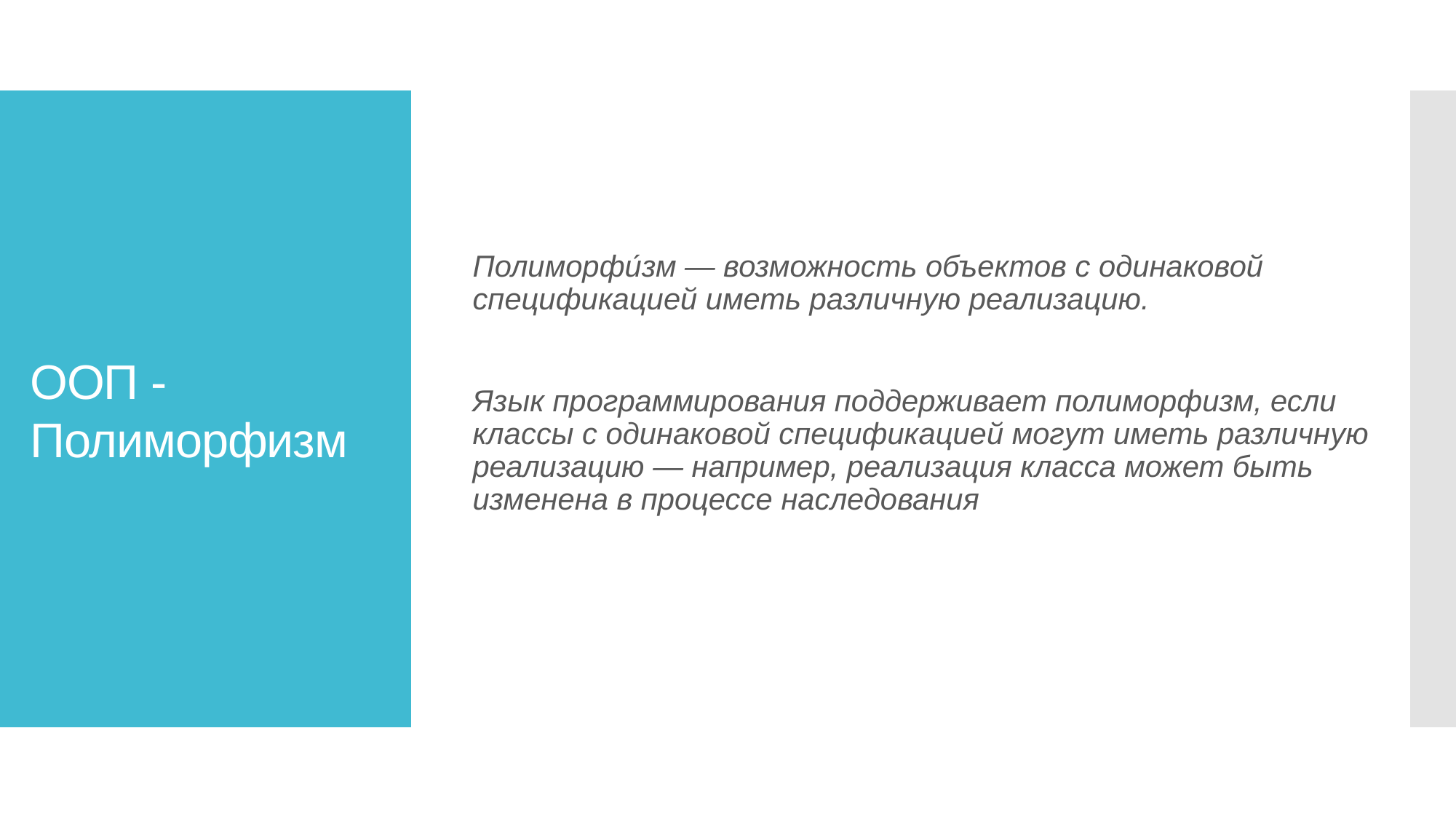

Полиморфи́зм — возможность объектов с одинаковой спецификацией иметь различную реализацию.

Язык программирования поддерживает полиморфизм, если классы с одинаковой спецификацией могут иметь различную реализацию — например, реализация класса может быть изменена в процессе наследования

ООП - Полиморфизм